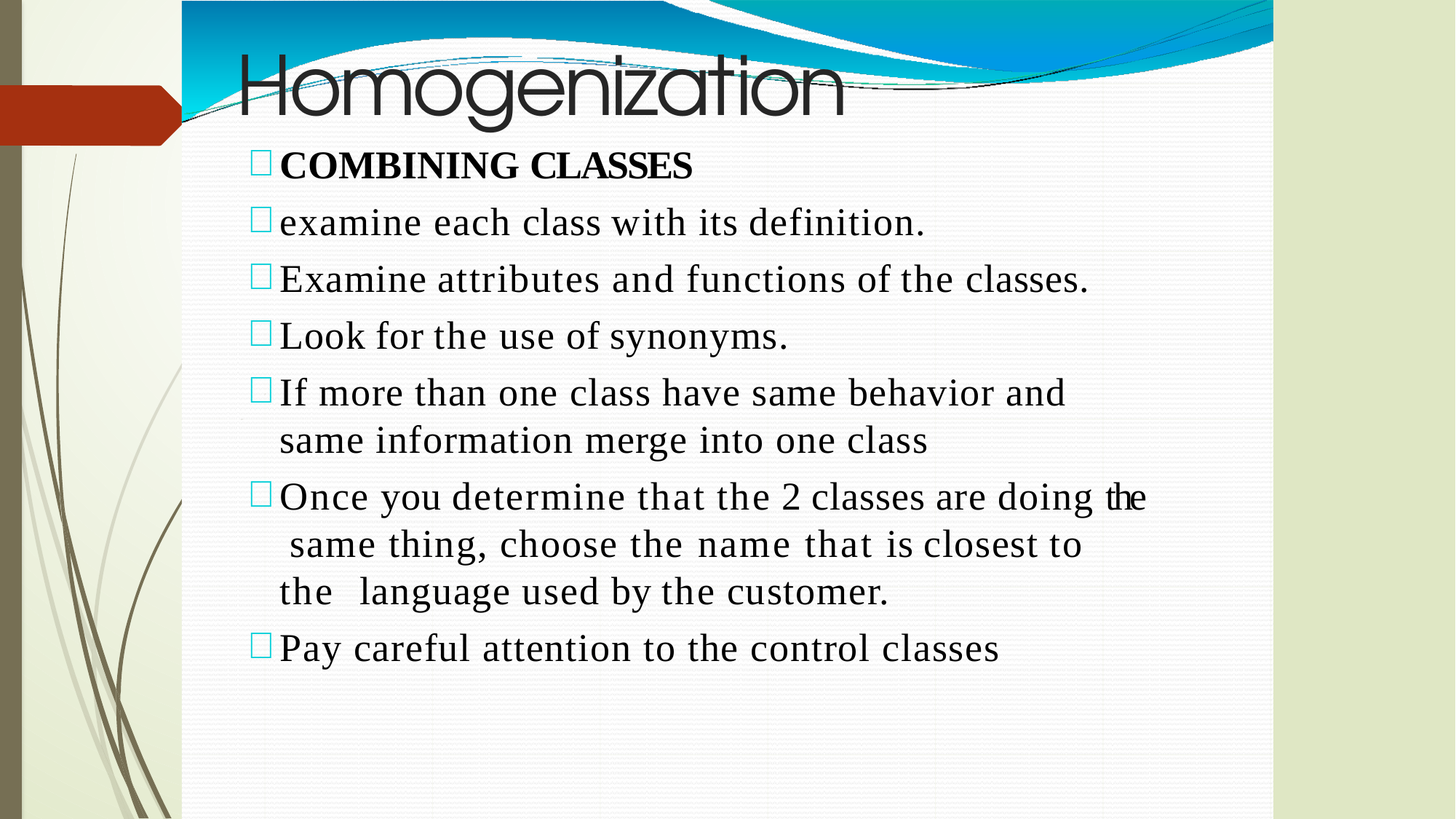

# Homogenization
COMBINING CLASSES
examine each class with its definition.
Examine attributes and functions of the classes.
Look for the use of synonyms.
If more than one class have same behavior and same information merge into one class
Once you determine that the 2 classes are doing the  same thing, choose the name that is closest to the  language used by the customer.
Pay careful attention to the control classes